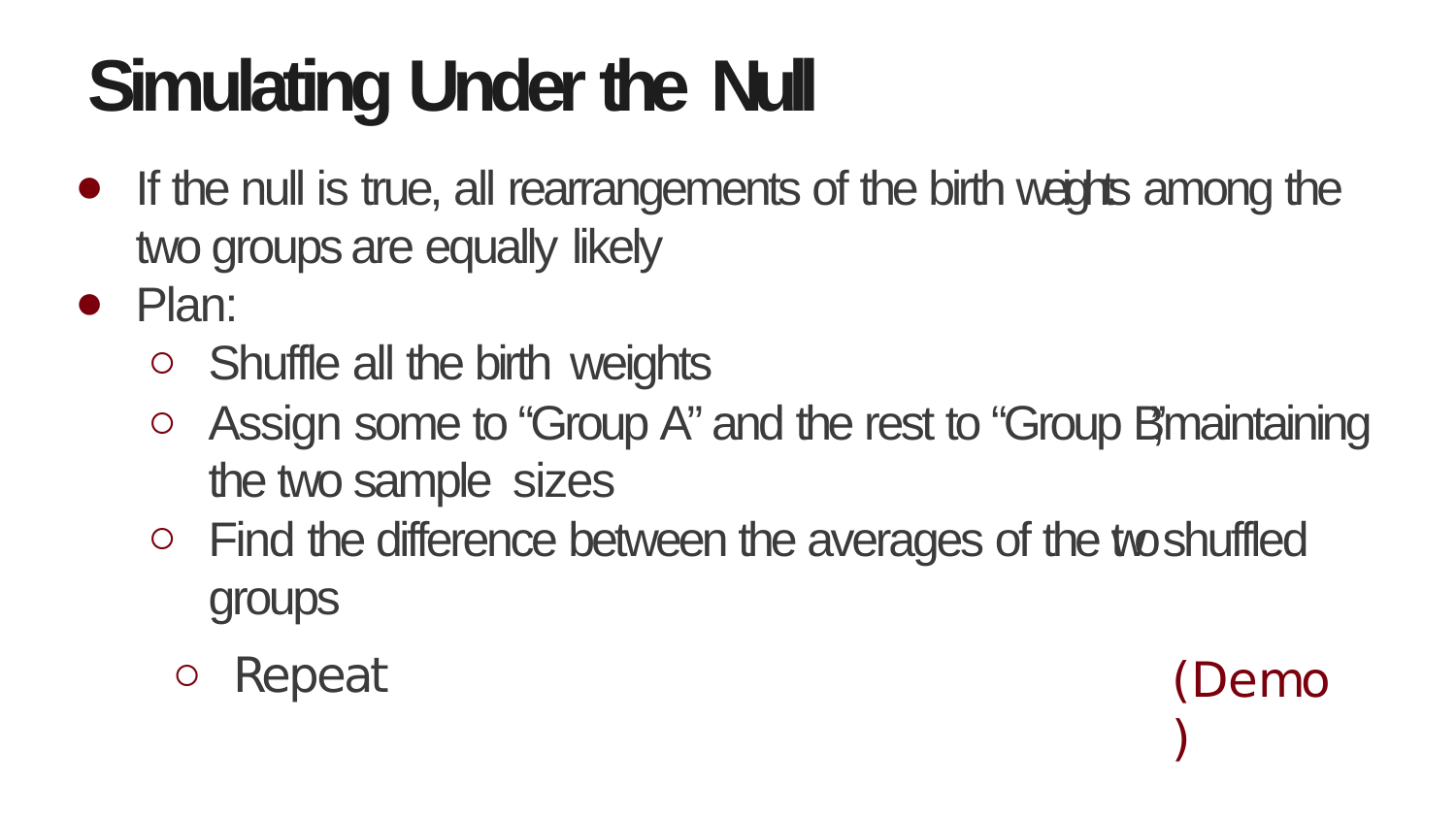

# Simulating Under the Null
If the null is true, all rearrangements of the birth weights  among the two groups are equally likely
Plan:
Shuffle all the birth weights
Assign some to “Group A” and the rest to “Group B”,  maintaining the two sample sizes
Find the difference between the averages of the two  shuffled groups
Repeat
(Demo)